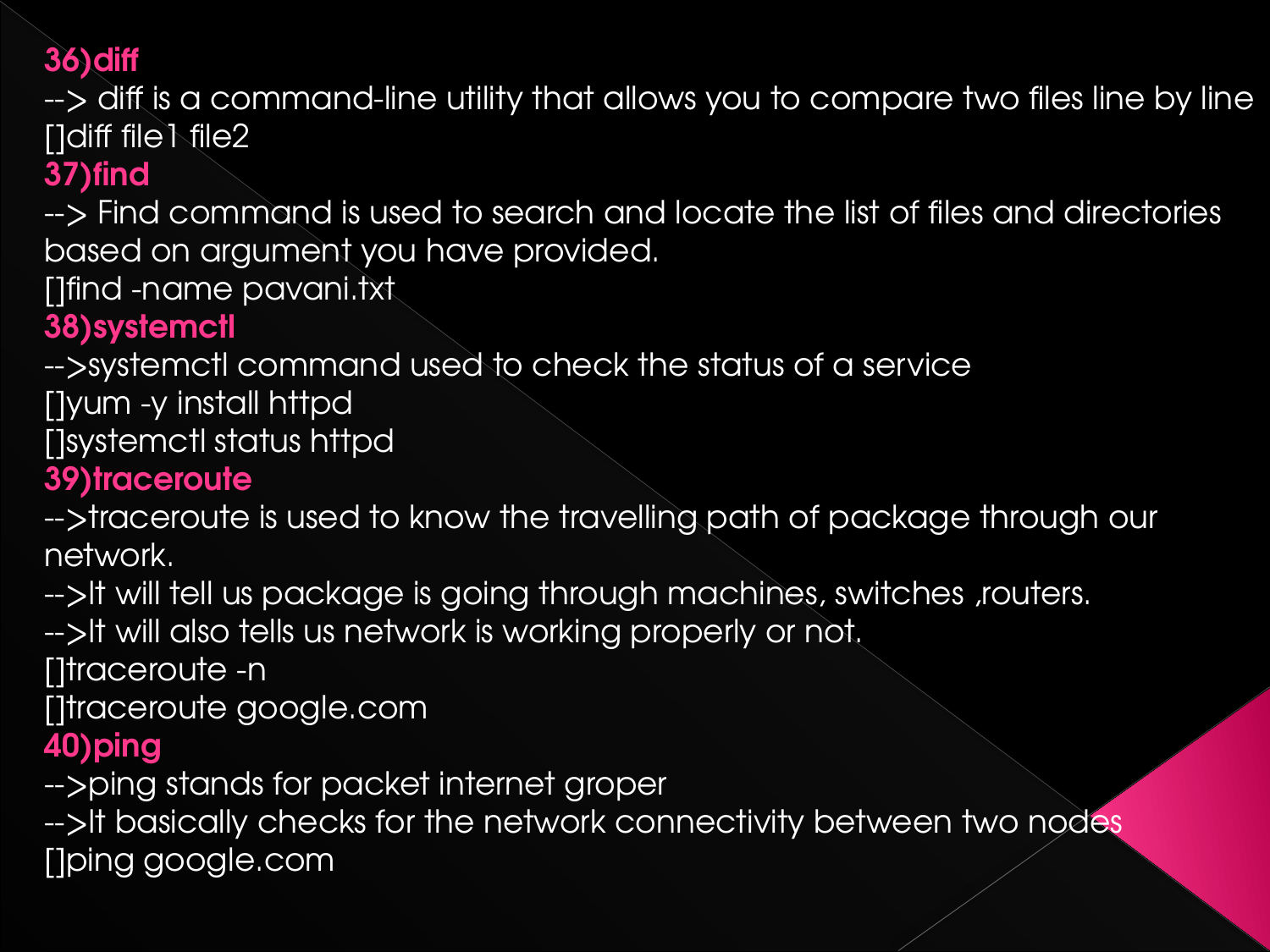

36)diff
--> diff is a command-line utility that allows you to compare two files line by line
[]diff file1 file2
37)find
--> Find command is used to search and locate the list of files and directories based on argument you have provided.
[]find -name pavani.txt
38)systemctl
-->systemctl command used to check the status of a service
[]yum -y install httpd
[]systemctl status httpd
39)traceroute
-->traceroute is used to know the travelling path of package through our network.
-->It will tell us package is going through machines, switches ,routers.
-->It will also tells us network is working properly or not.
[]traceroute -n
[]traceroute google.com
40)ping
-->ping stands for packet internet groper
-->It basically checks for the network connectivity between two nodes
[]ping google.com